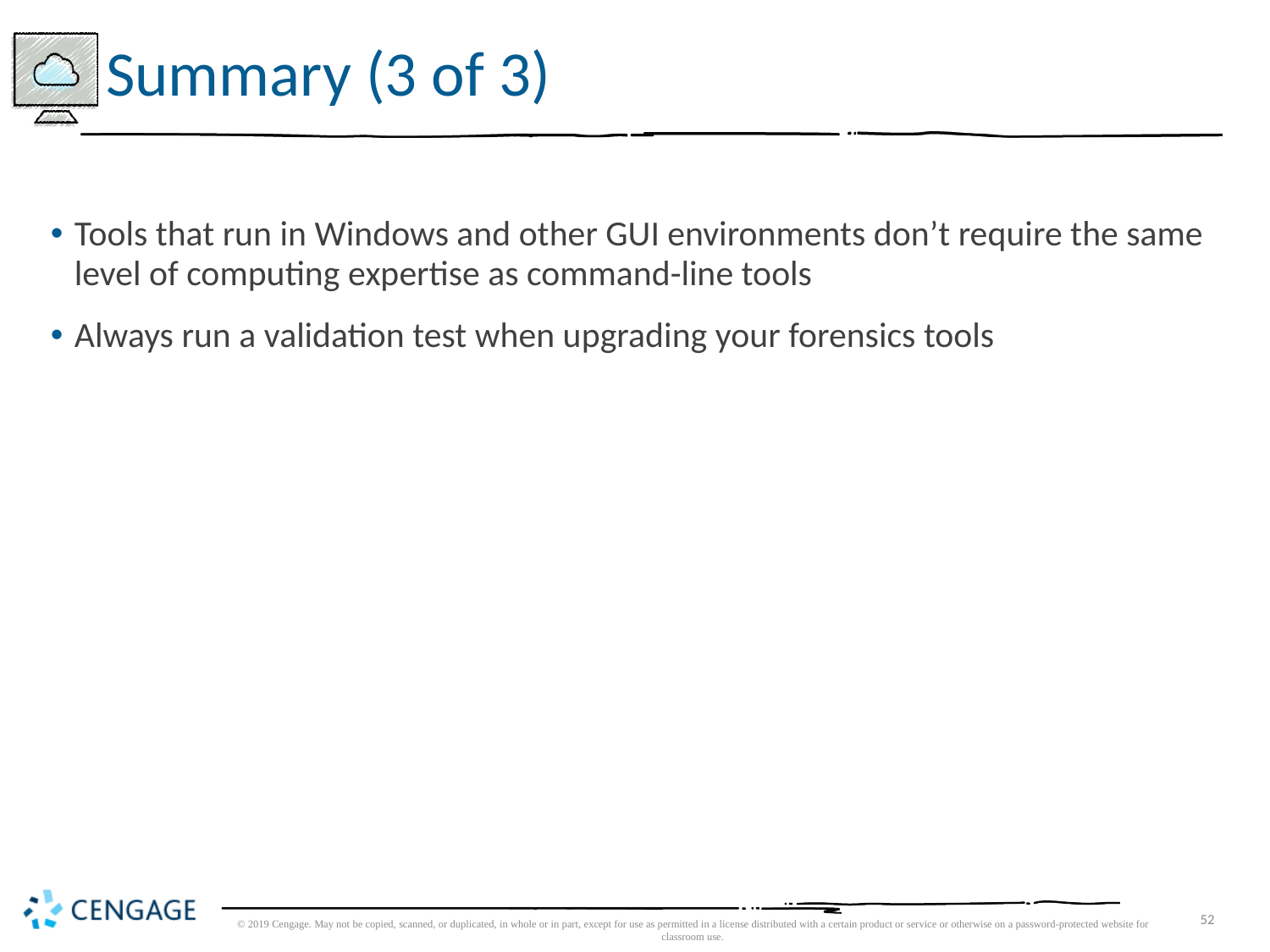

# Summary (3 of 3)
Tools that run in Windows and other GUI environments don’t require the same level of computing expertise as command-line tools
Always run a validation test when upgrading your forensics tools
© 2019 Cengage. May not be copied, scanned, or duplicated, in whole or in part, except for use as permitted in a license distributed with a certain product or service or otherwise on a password-protected website for classroom use.